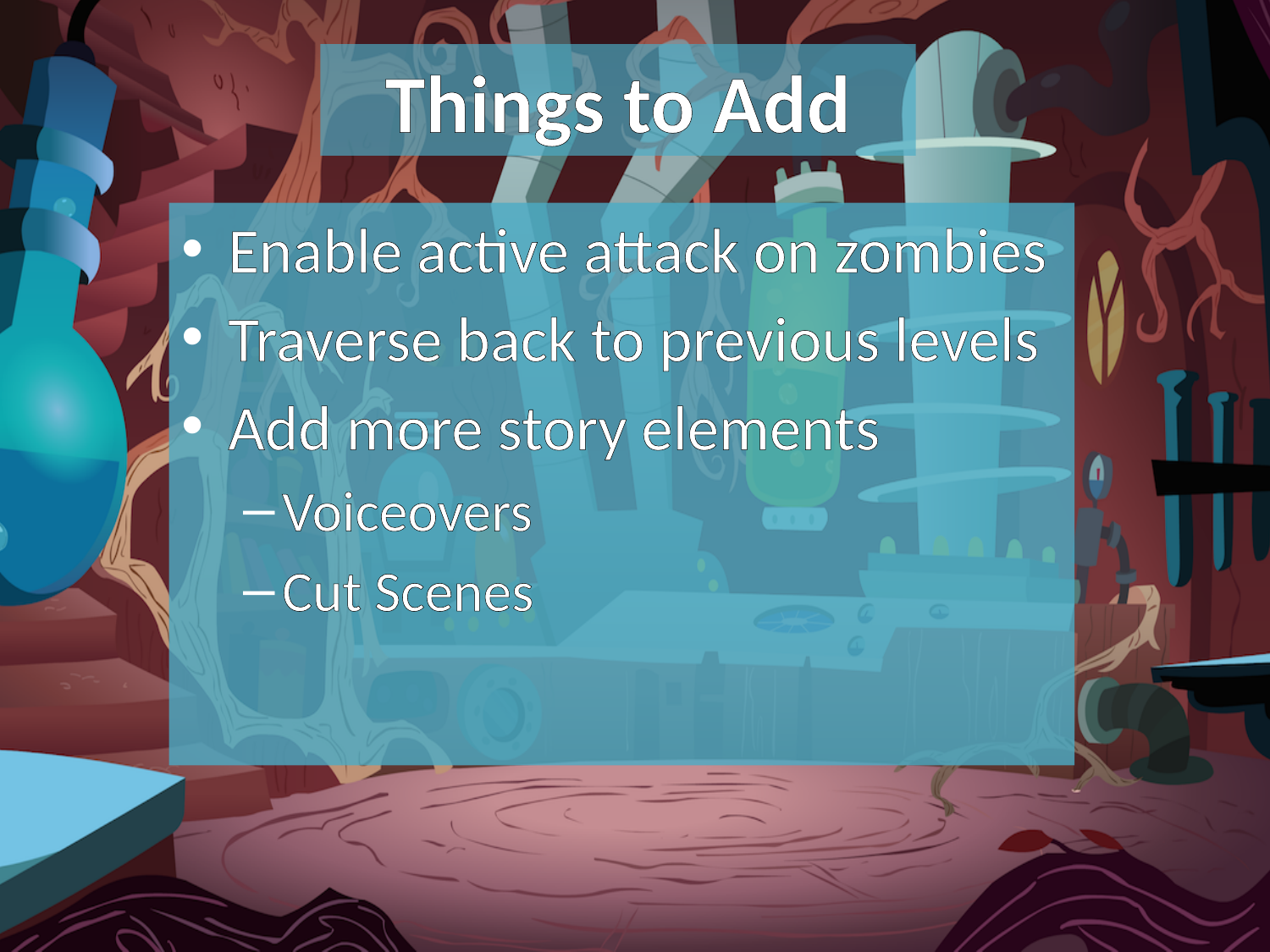

# Things to Add
Enable active attack on zombies
Traverse back to previous levels
Add more story elements
Voiceovers
Cut Scenes